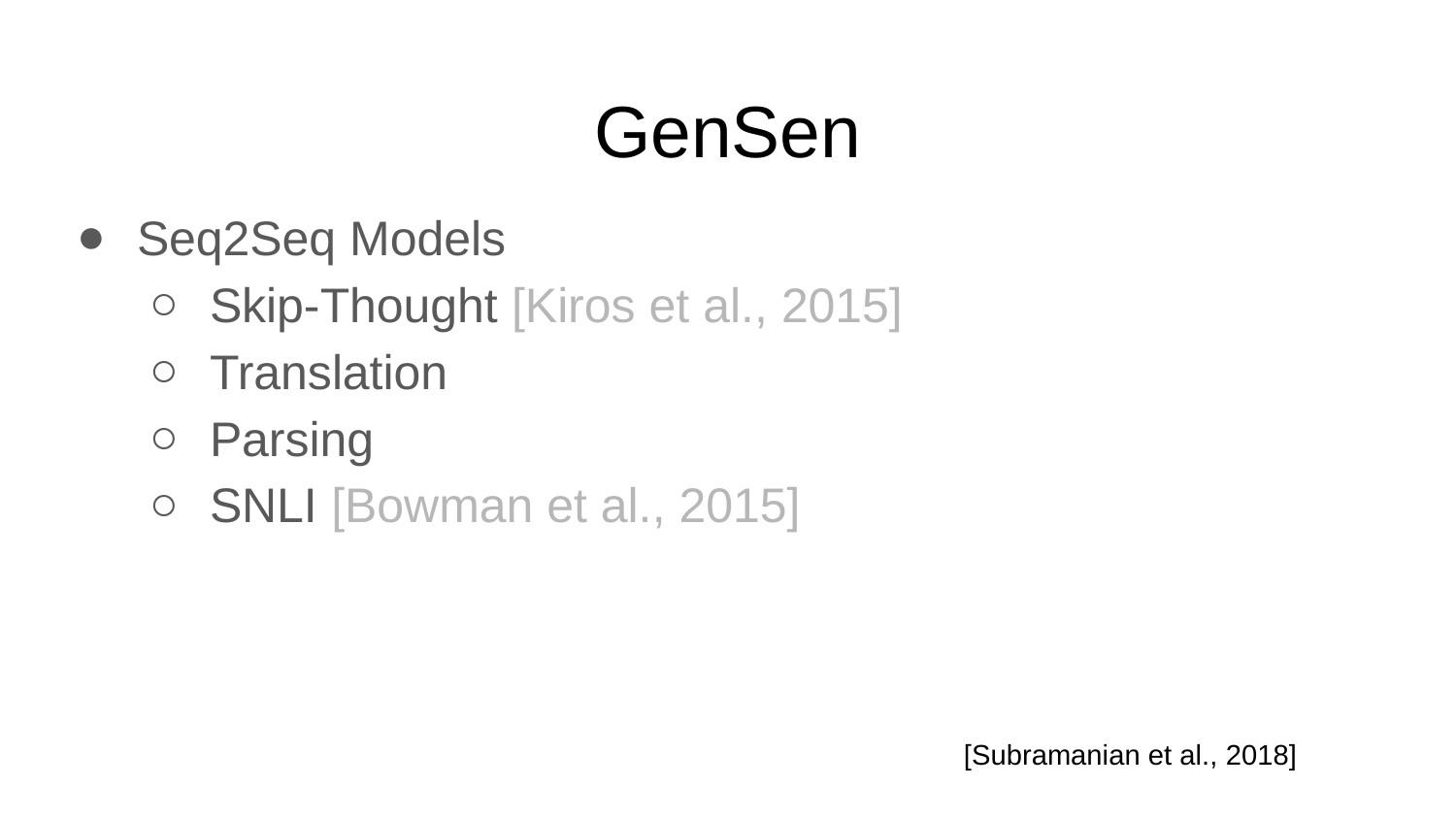

# GenSen
Seq2Seq Models
Skip-Thought [Kiros et al., 2015]
Translation
Parsing
SNLI [Bowman et al., 2015]
[Subramanian et al., 2018]